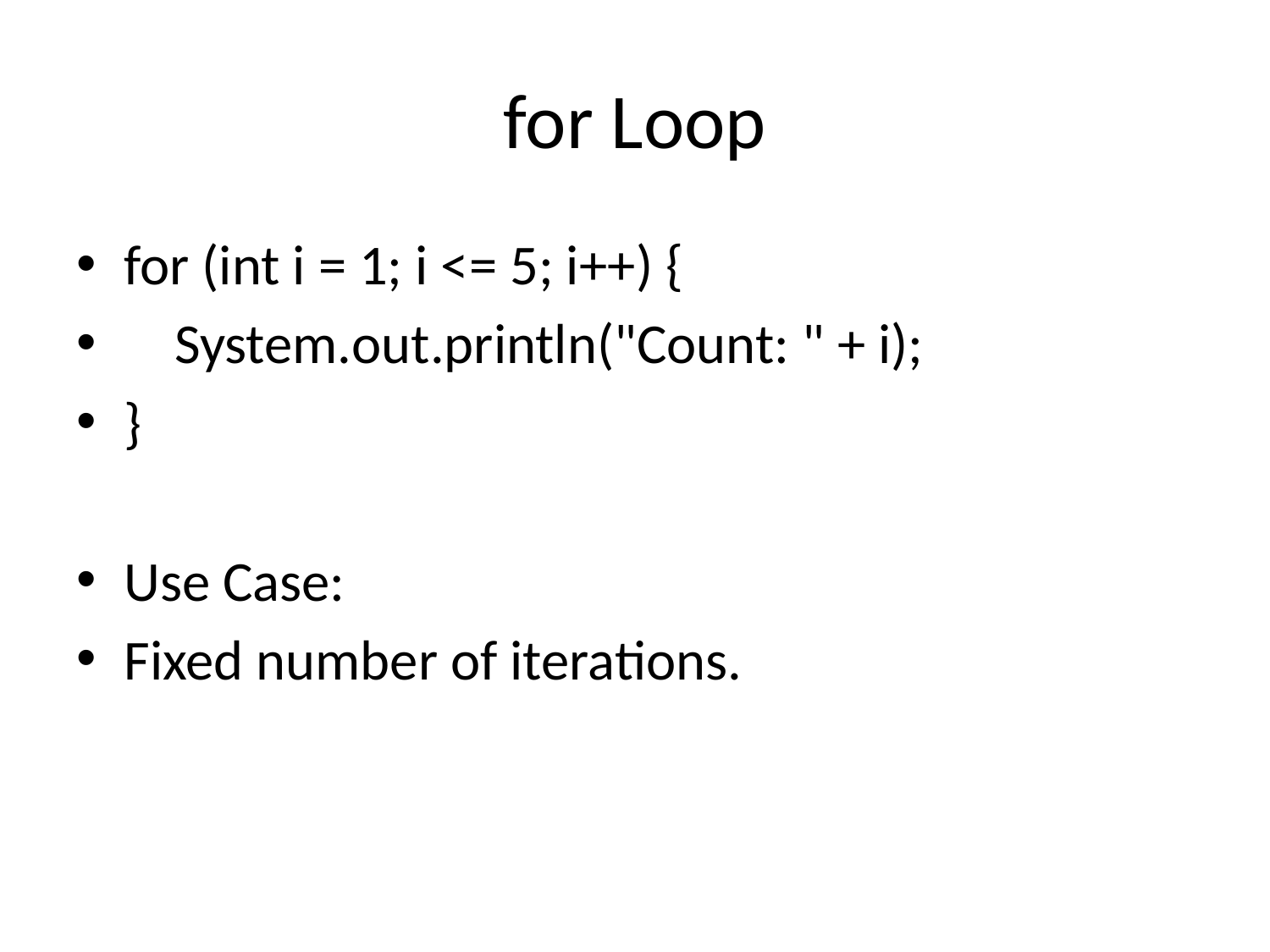

# for Loop
for (int i = 1; i <= 5; i++) {
    System.out.println("Count: " + i);
}

Use Case:
Fixed number of iterations.